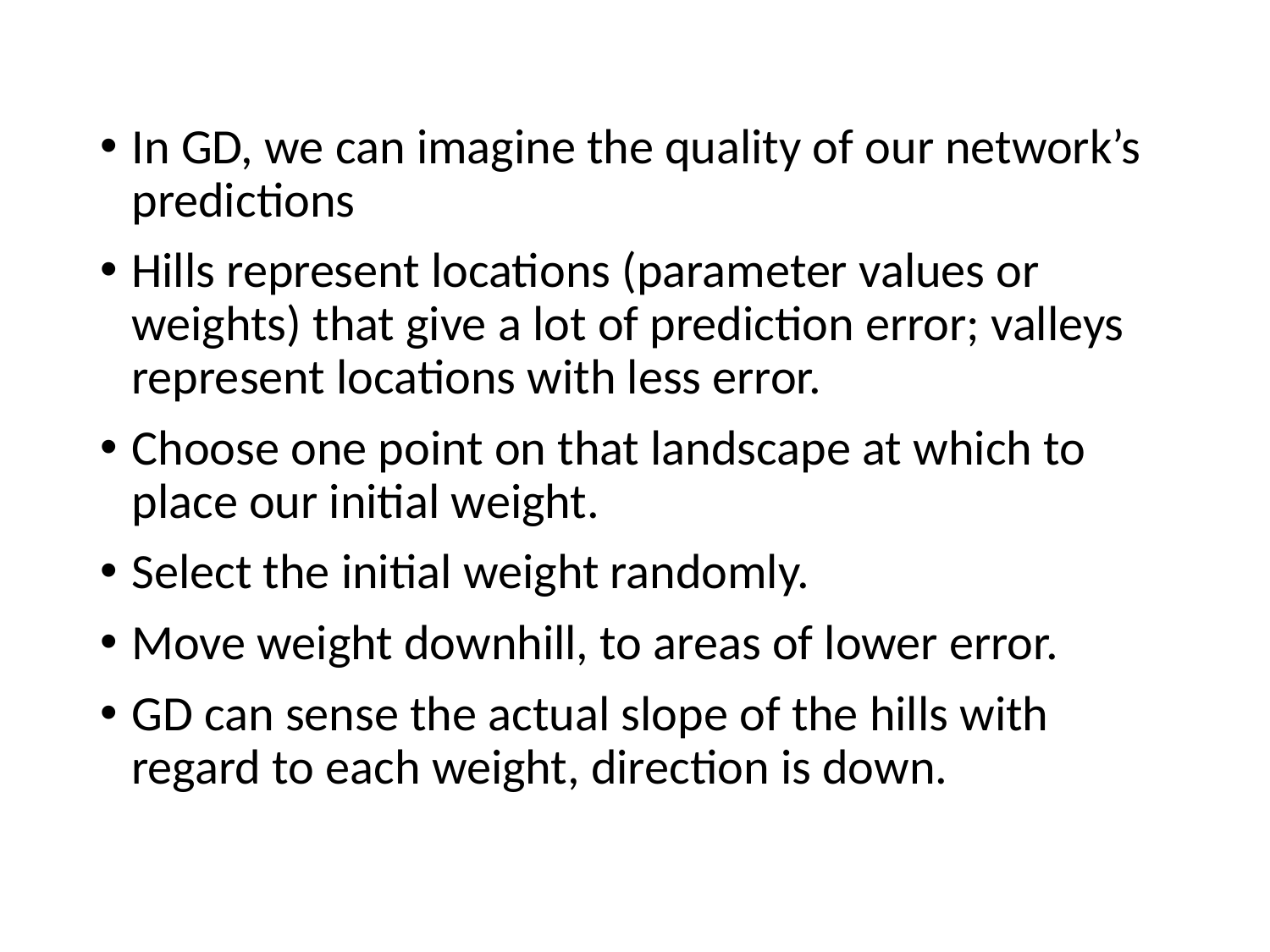

In GD, we can imagine the quality of our network’s predictions
Hills represent locations (parameter values or weights) that give a lot of prediction error; valleys represent locations with less error.
Choose one point on that landscape at which to place our initial weight.
Select the initial weight randomly.
Move weight downhill, to areas of lower error.
GD can sense the actual slope of the hills with regard to each weight, direction is down.